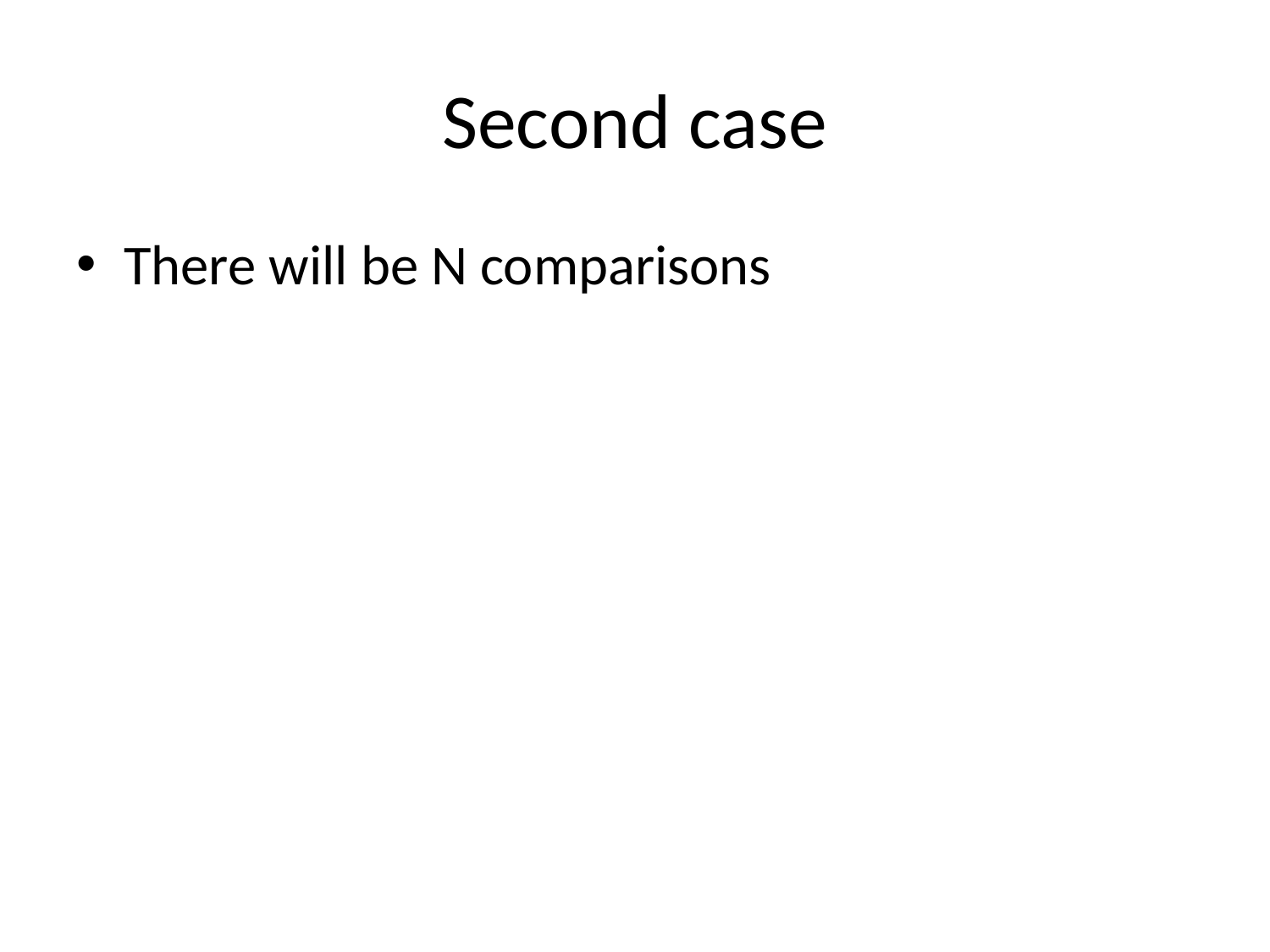

# Second case
There will be N comparisons